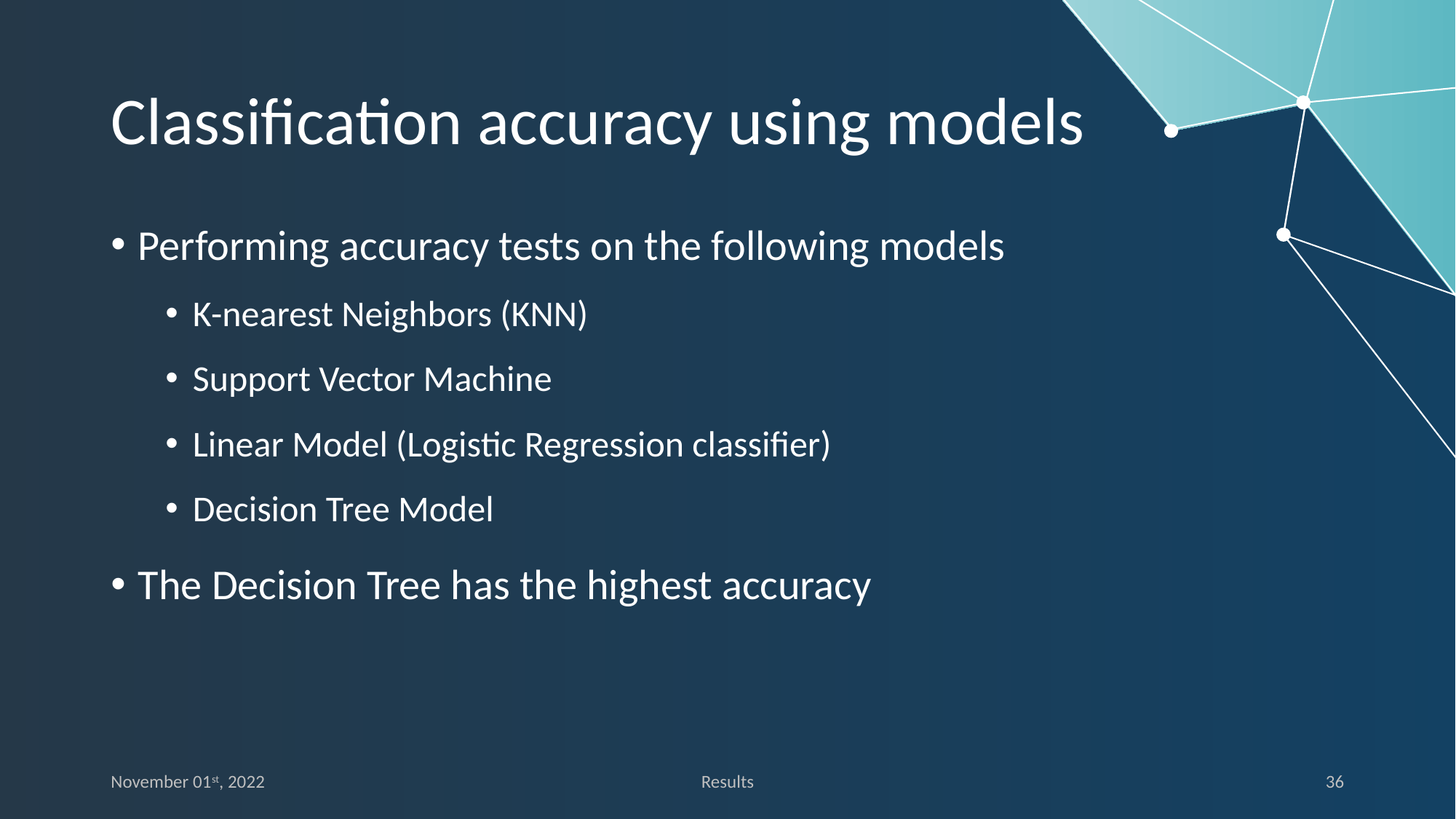

# Classification accuracy using models
Performing accuracy tests on the following models
K-nearest Neighbors (KNN)
Support Vector Machine
Linear Model (Logistic Regression classifier)
Decision Tree Model
The Decision Tree has the highest accuracy
November 01st, 2022
Results
36